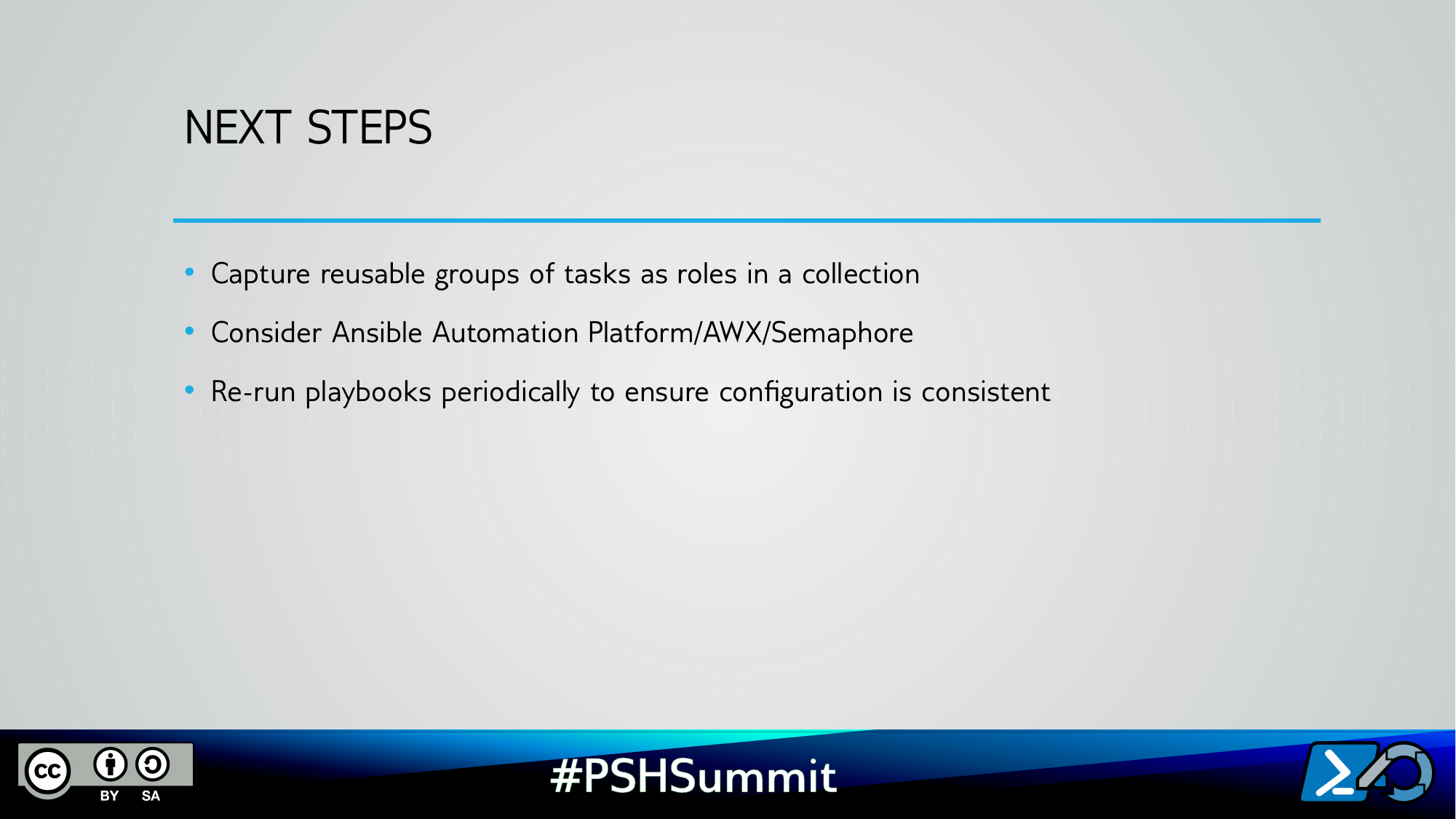

# Next Steps
Capture reusable groups of tasks as roles in a collection
Consider Ansible Automation Platform/AWX/Semaphore
Re-run playbooks periodically to ensure configuration is consistent